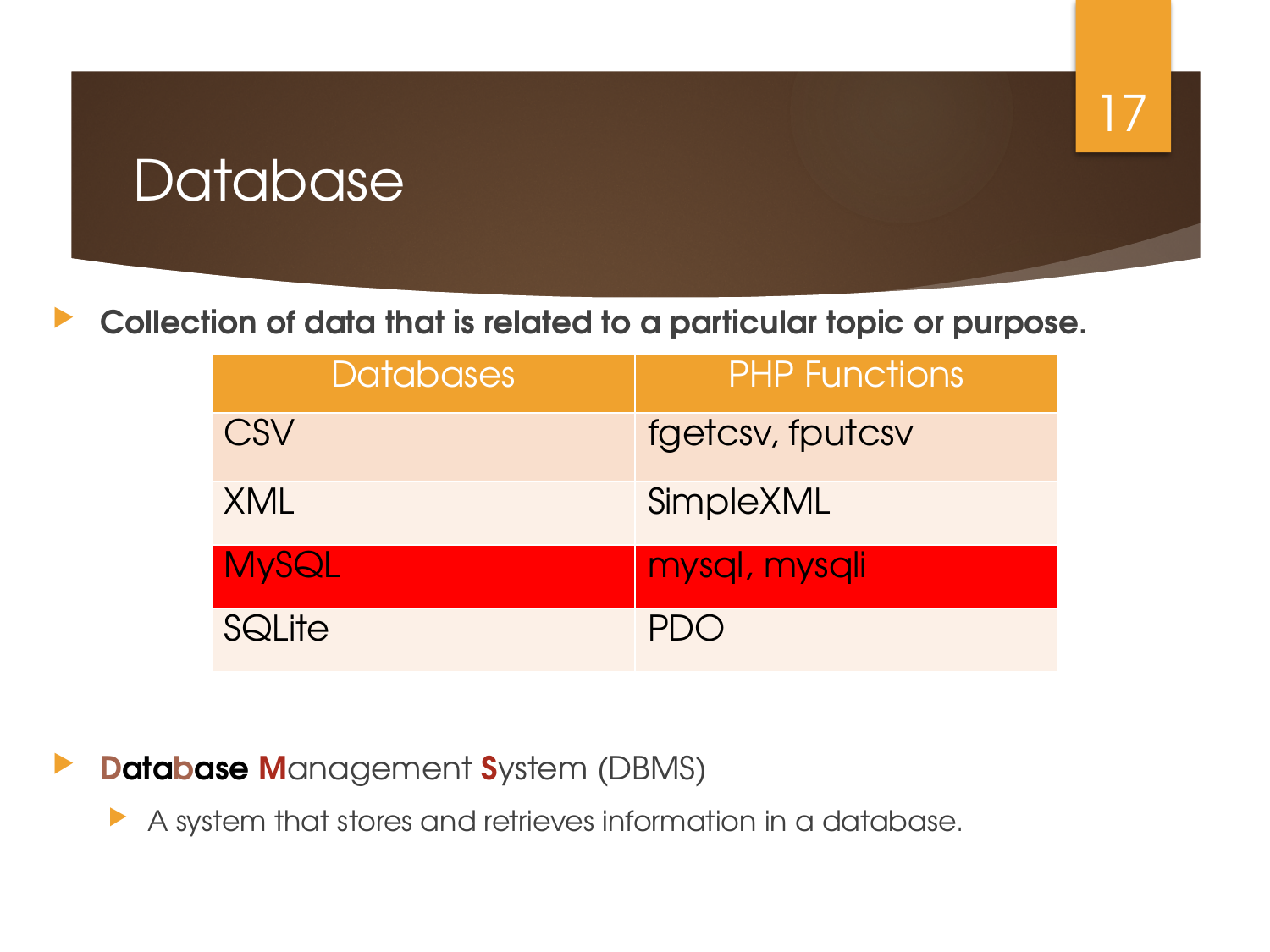

17
# Database
Collection of data that is related to a particular topic or purpose.

Database Management System (DBMS)
A system that stores and retrieves information in a database.
| Databases | PHP Functions |
| --- | --- |
| CSV | fgetcsv, fputcsv |
| XML | SimpleXML |
| MySQL | mysql, mysqli |
| SQLite | PDO |